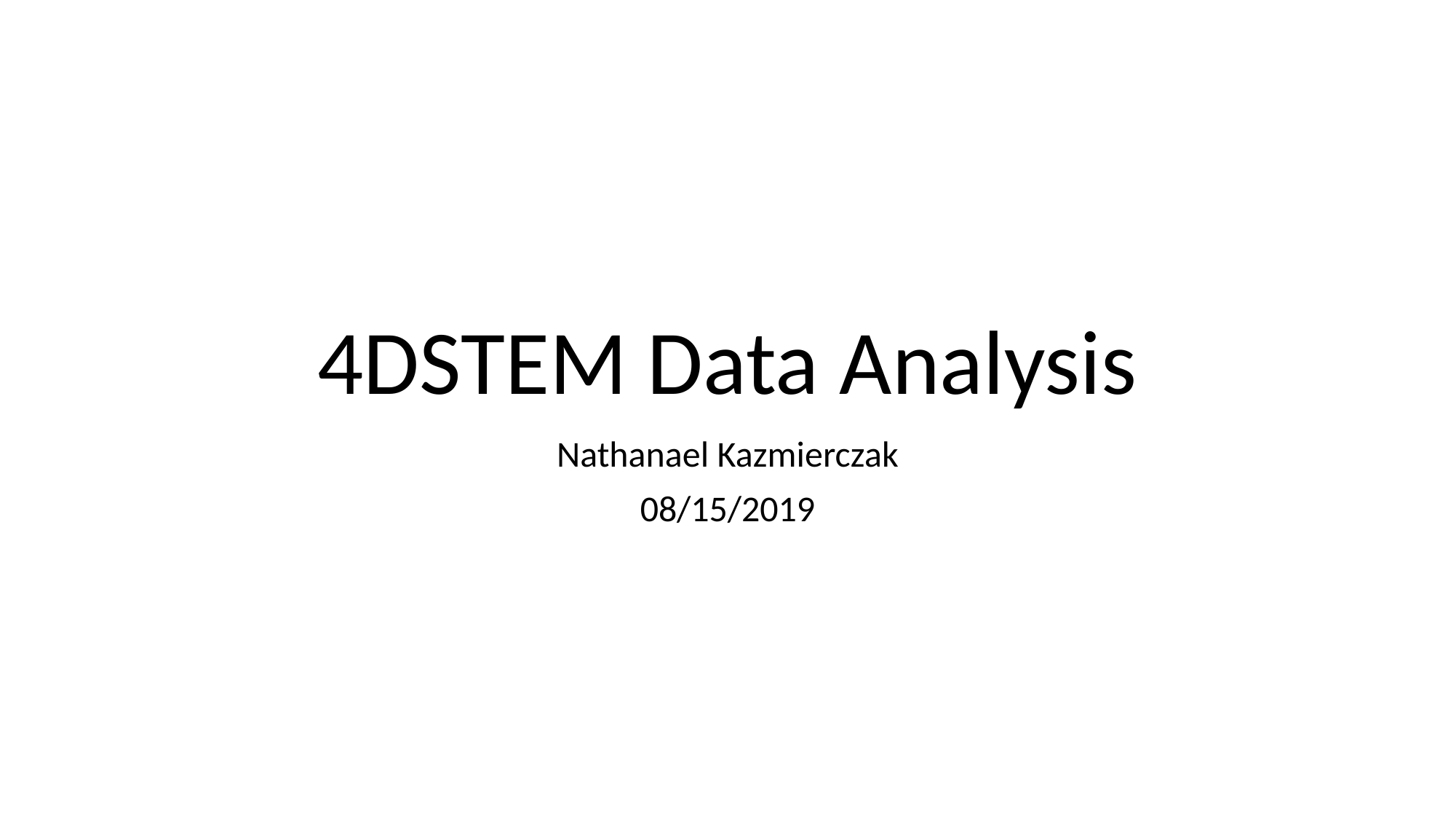

# 4DSTEM Data Analysis
Nathanael Kazmierczak
08/15/2019